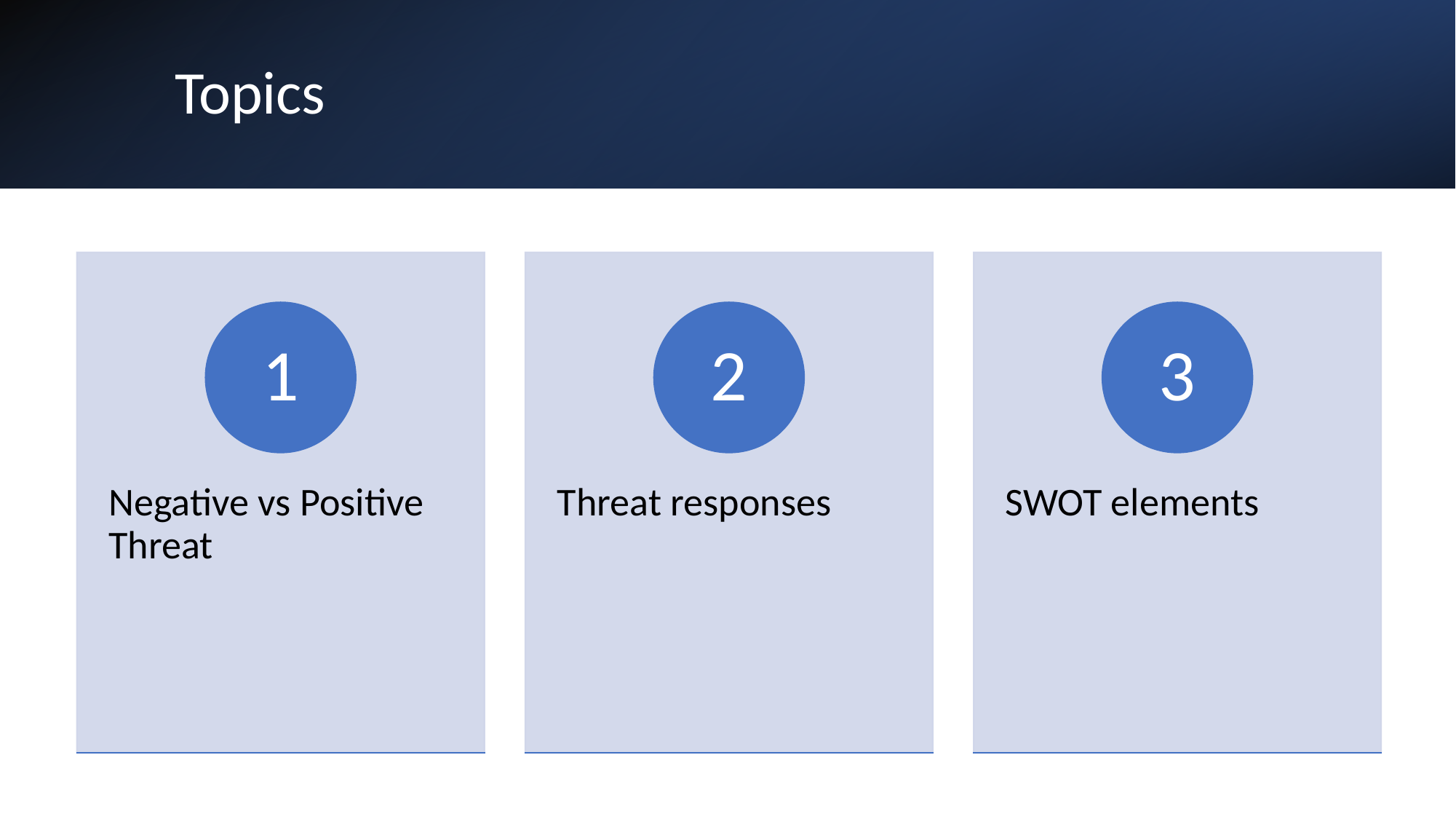

# Topics
Negative vs Positive Threat
1
Threat responses
2
SWOT elements
3